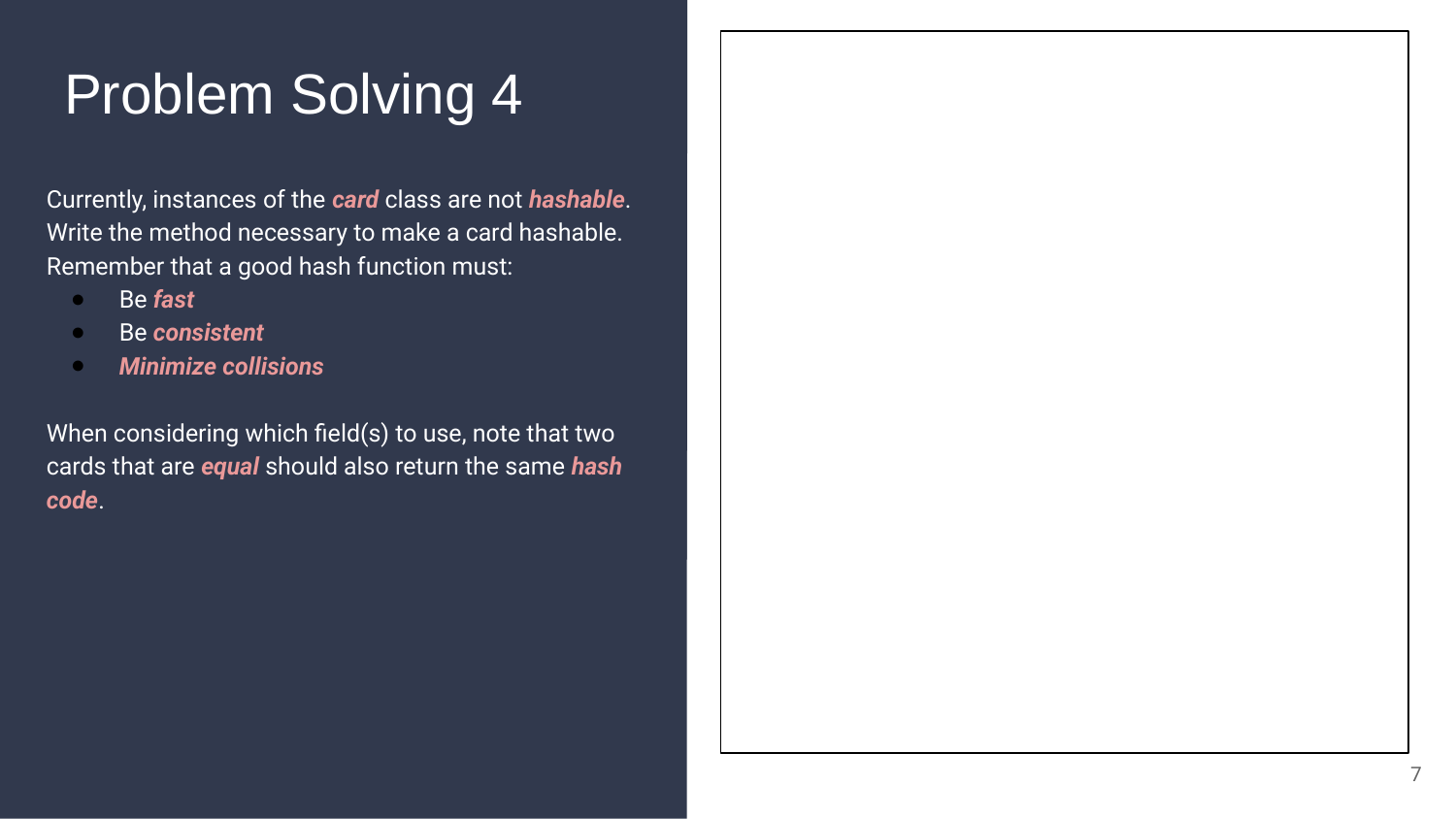

# Problem Solving 4
Currently, instances of the card class are not hashable. Write the method necessary to make a card hashable. Remember that a good hash function must:
Be fast
Be consistent
Minimize collisions

When considering which field(s) to use, note that two cards that are equal should also return the same hash code.
7